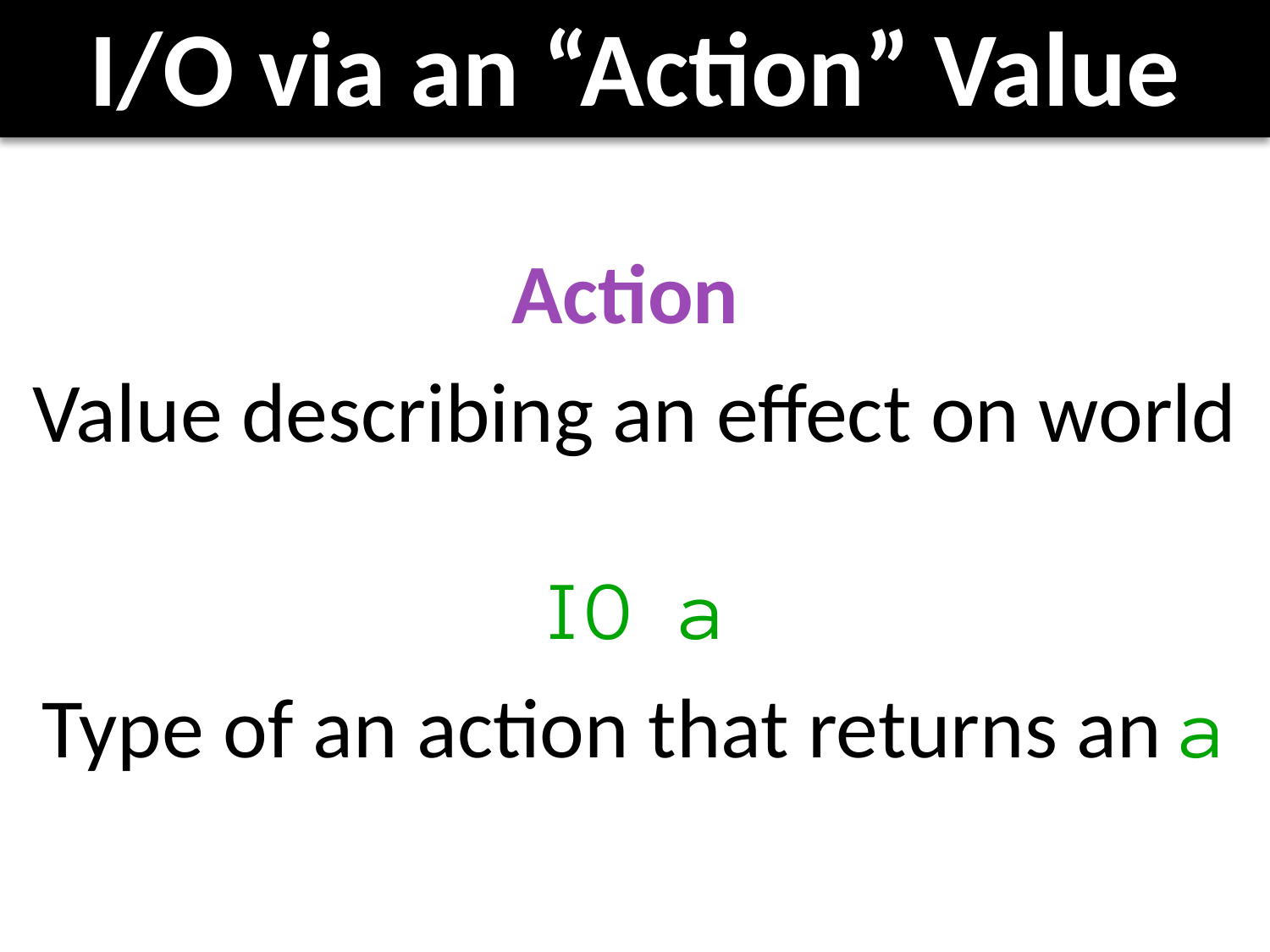

# I/O via an “Action” Value
Action
Value describing an effect on world

IO a
Type of an action that returns an a